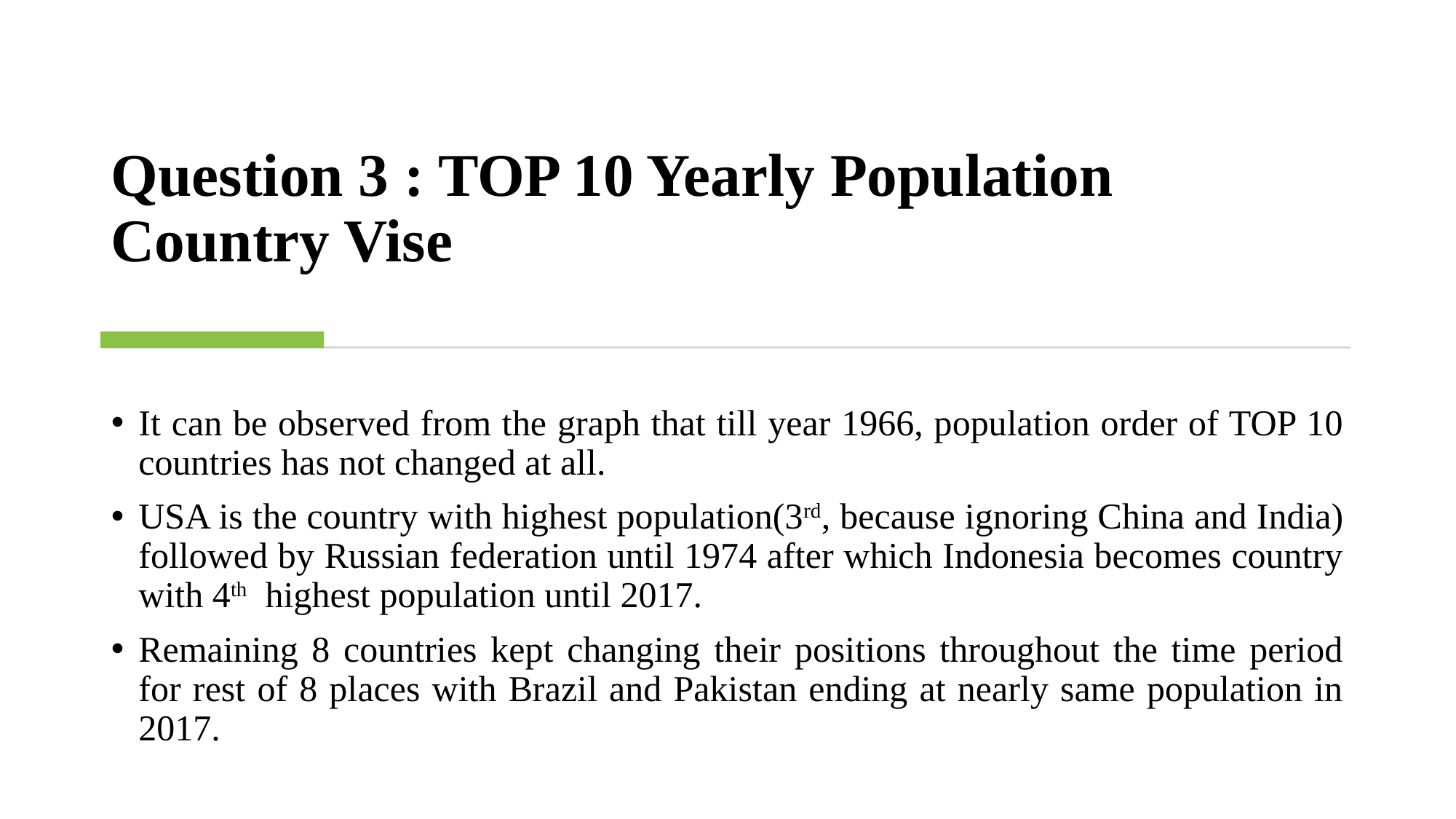

# Question 3 : TOP 10 Yearly Population Country Vise

It can be observed from the graph that till year 1966, population order of TOP 10 countries has not changed at all.
USA is the country with highest population(3rd, because ignoring China and India) followed by Russian federation until 1974 after which Indonesia becomes country with 4th  highest population until 2017.
Remaining 8 countries kept changing their positions throughout the time period for rest of 8 places with Brazil and Pakistan ending at nearly same population in 2017.